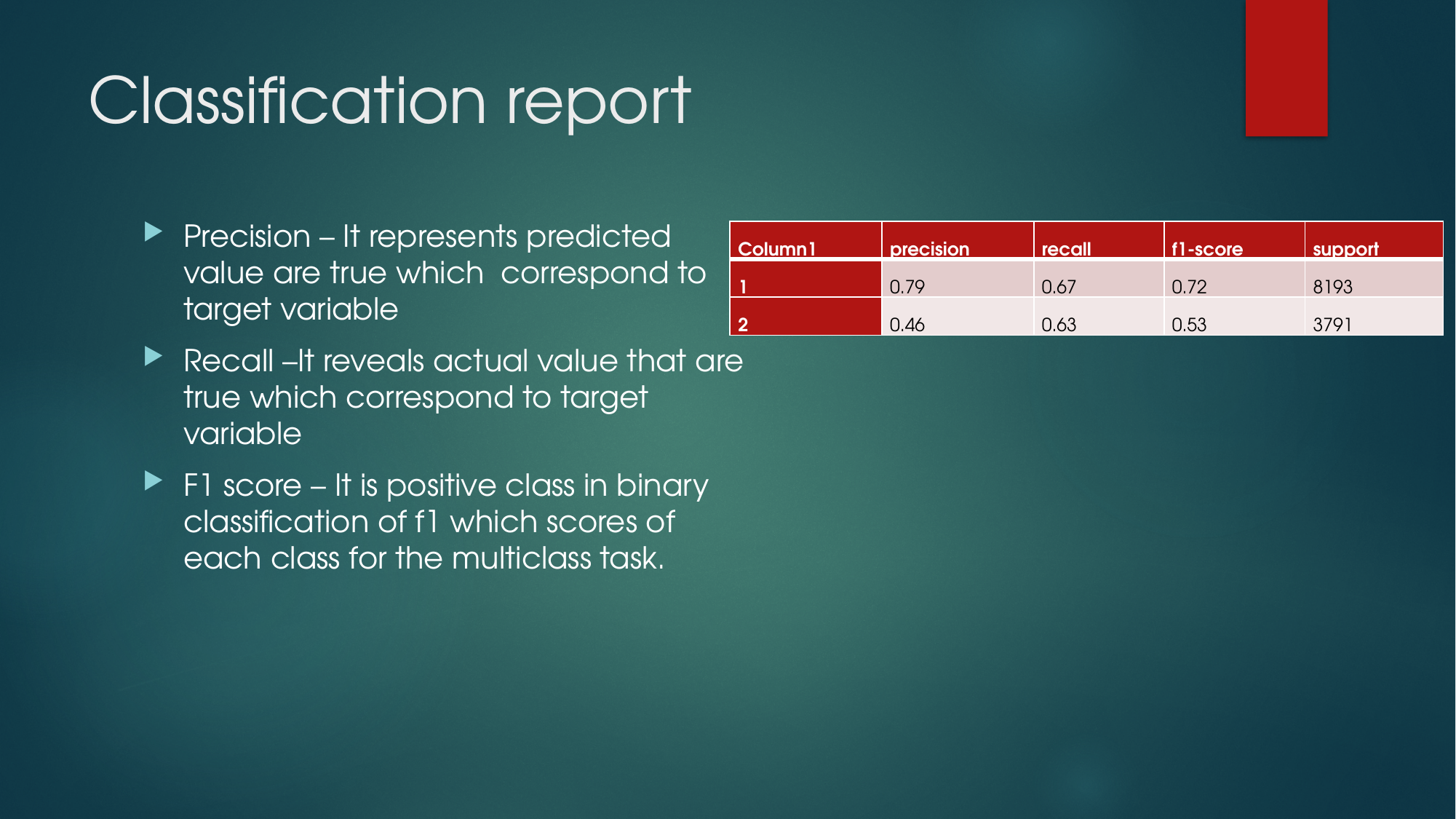

# Classification report
Precision – It represents predicted value are true which  correspond to target variable
Recall –It reveals actual value that are true which correspond to target variable
F1 score – It is positive class in binary classification of f1 which scores of each class for the multiclass task.
| Column1 | precision | recall | f1-score | support |
| --- | --- | --- | --- | --- |
| 1 | 0.79 | 0.67 | 0.72 | 8193 |
| 2 | 0.46 | 0.63 | 0.53 | 3791 |